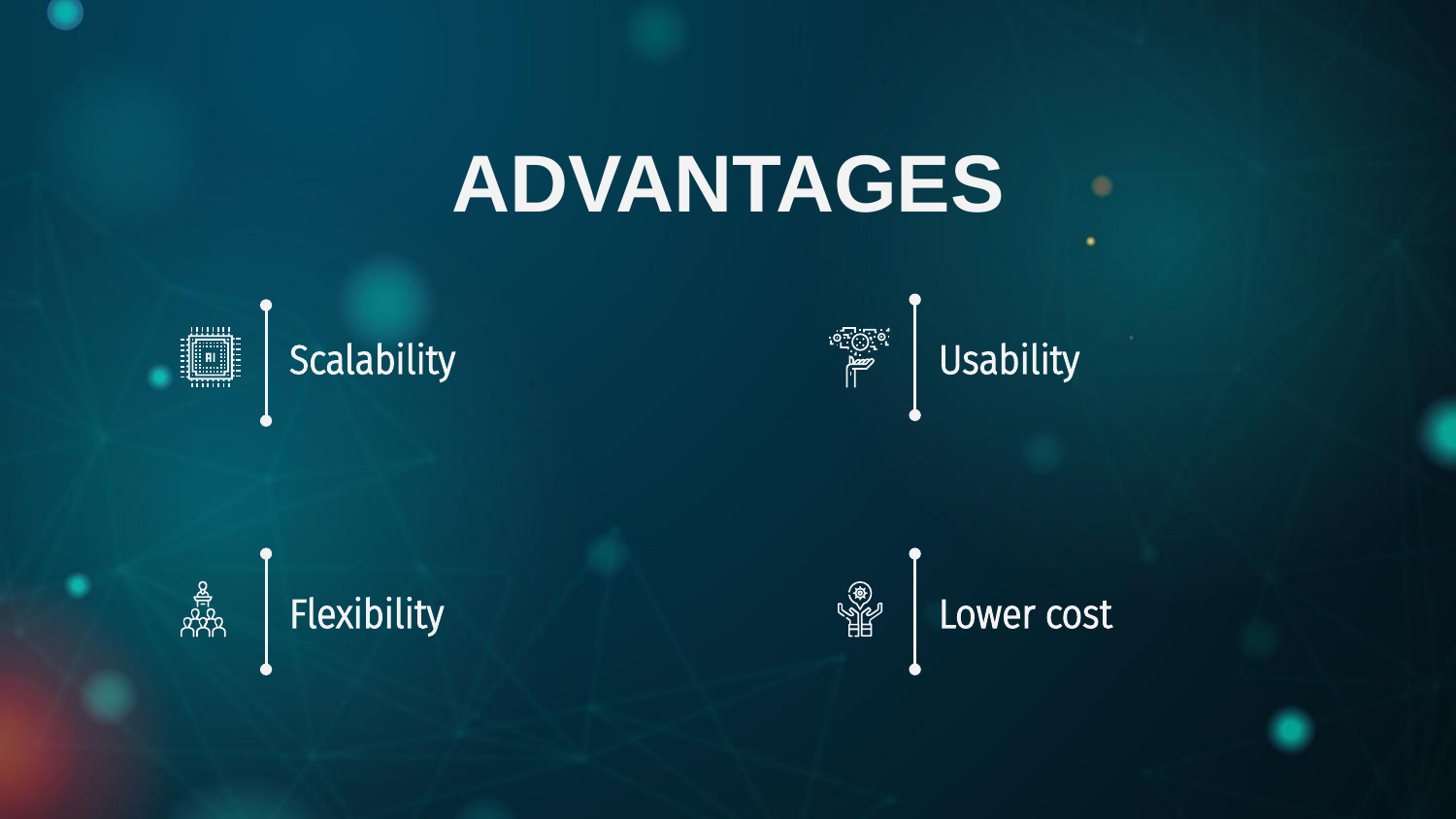

# ADVANTAGES
Scalability
Usability

Flexibility
Lower cost